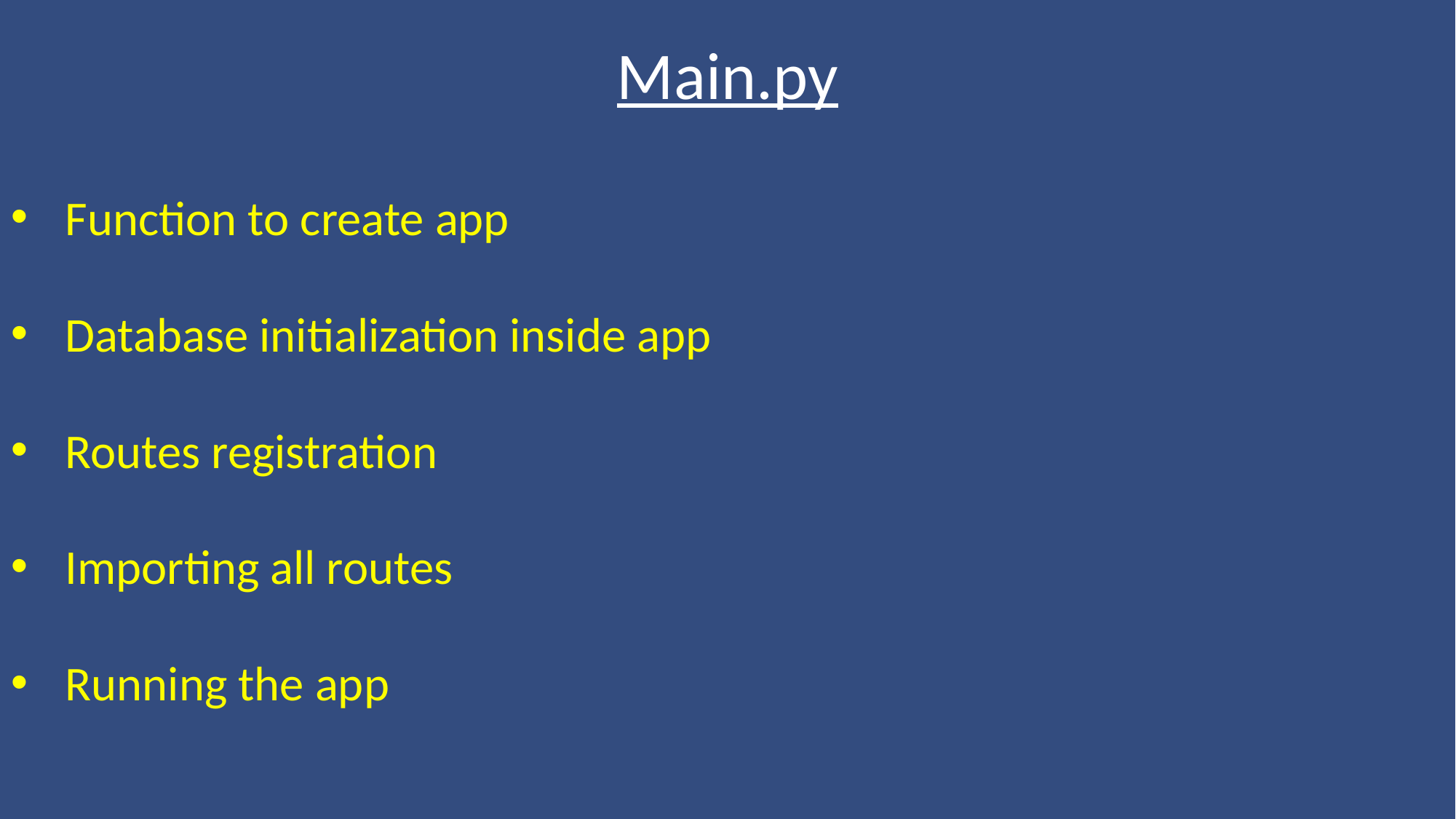

# Main.py
Function to create app

Database initialization inside app

Routes registration

Importing all routes

Running the app